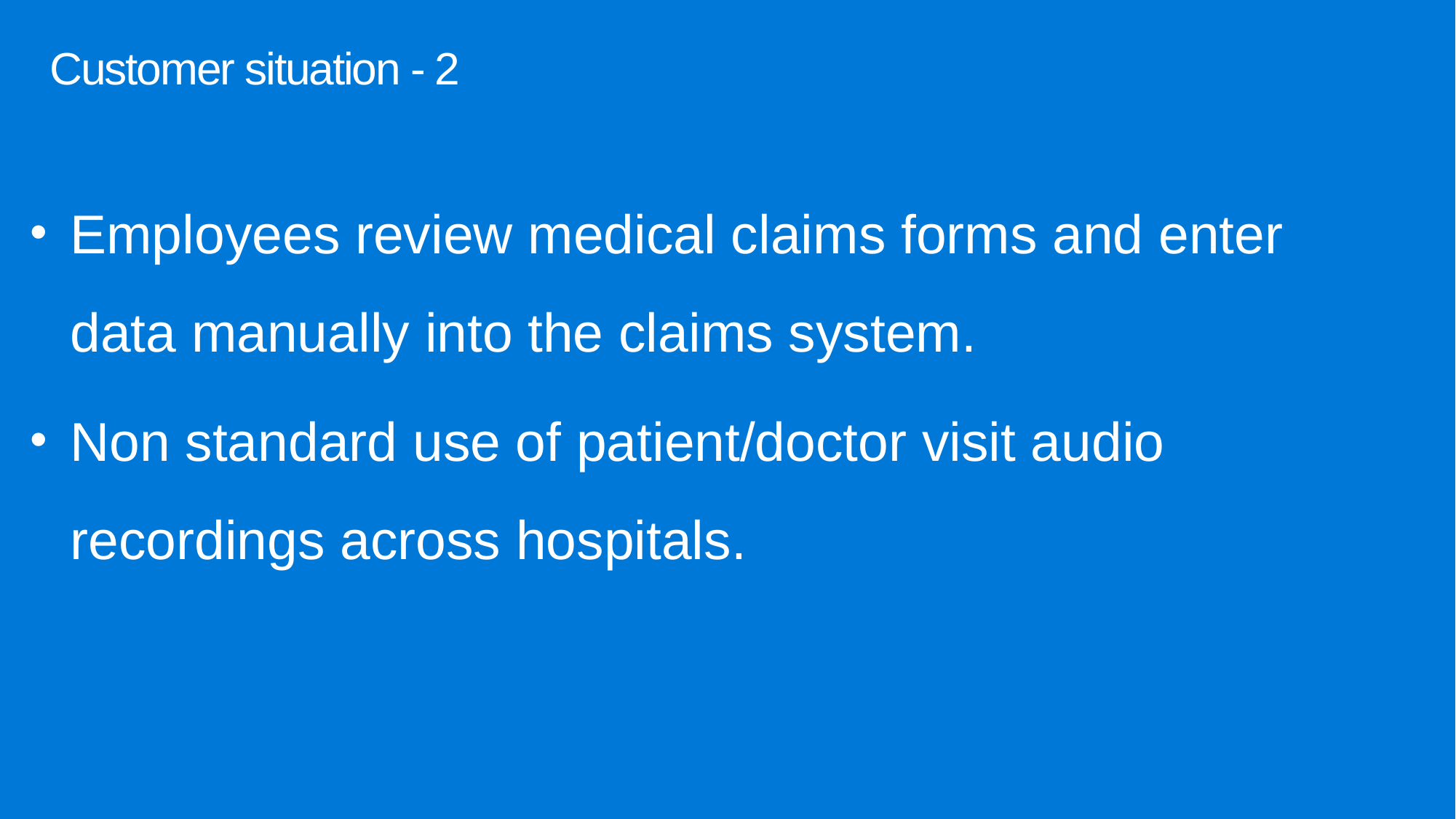

# Customer situation - 2
Employees review medical claims forms and enter data manually into the claims system.
Non standard use of patient/doctor visit audio recordings across hospitals.